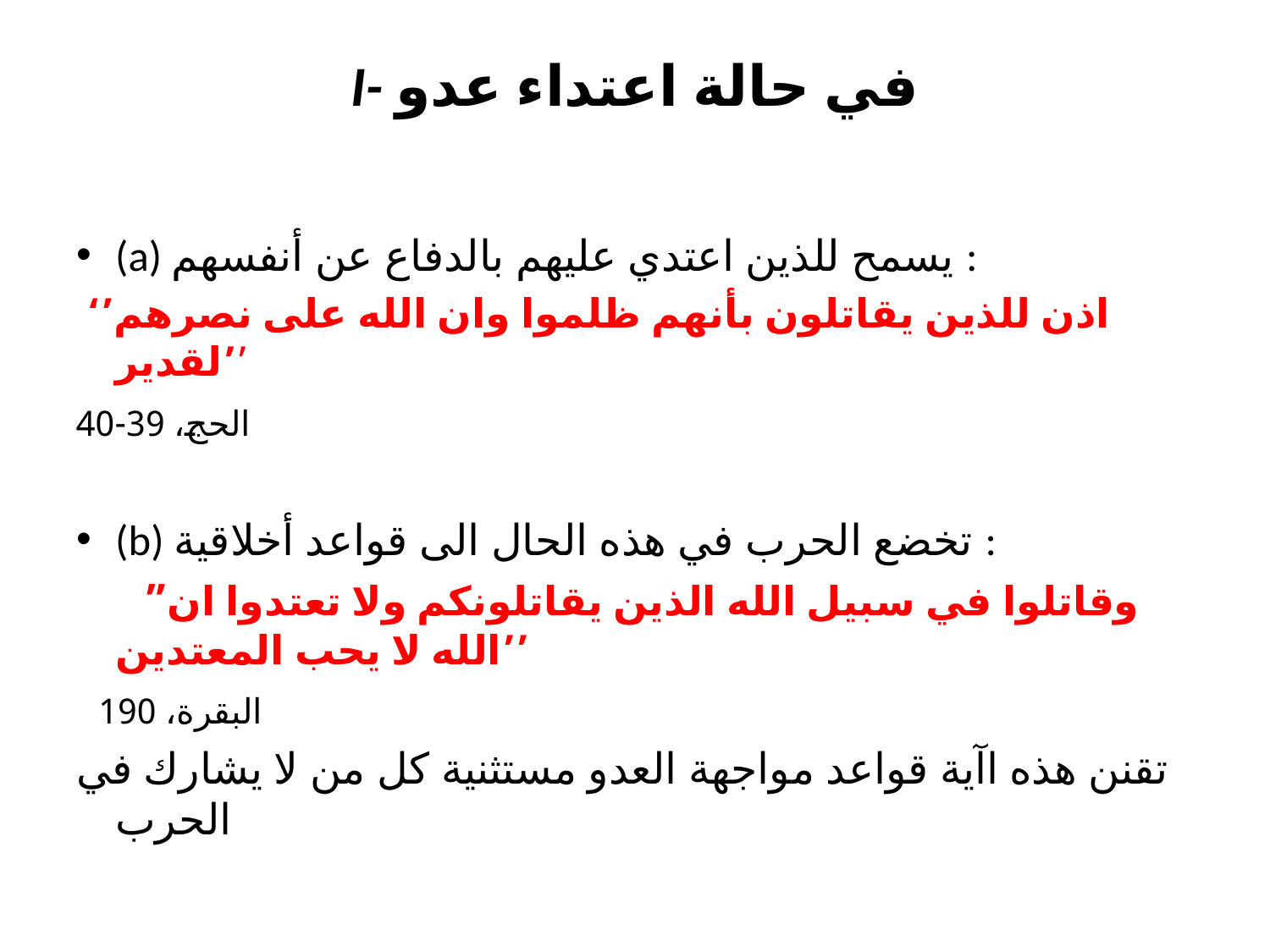

# I- في حالة اعتداء عدو
(a) يسمح للذين اعتدي عليهم بالدفاع عن أنفسهم :
 ‘’اذن للذين يقاتلون بأنهم ظلموا وان الله على نصرهم لقدير’’
الحج، 39-40

(b) تخضع الحرب في هذه الحال الى قواعد أخلاقية :
      ”وقاتلوا في سبيل الله الذين يقاتلونكم ولا تعتدوا ان الله لا يحب المعتدين’’
  البقرة، 190
تقنن هذه اآية قواعد مواجهة العدو مستثنية كل من لا يشارك في الحرب